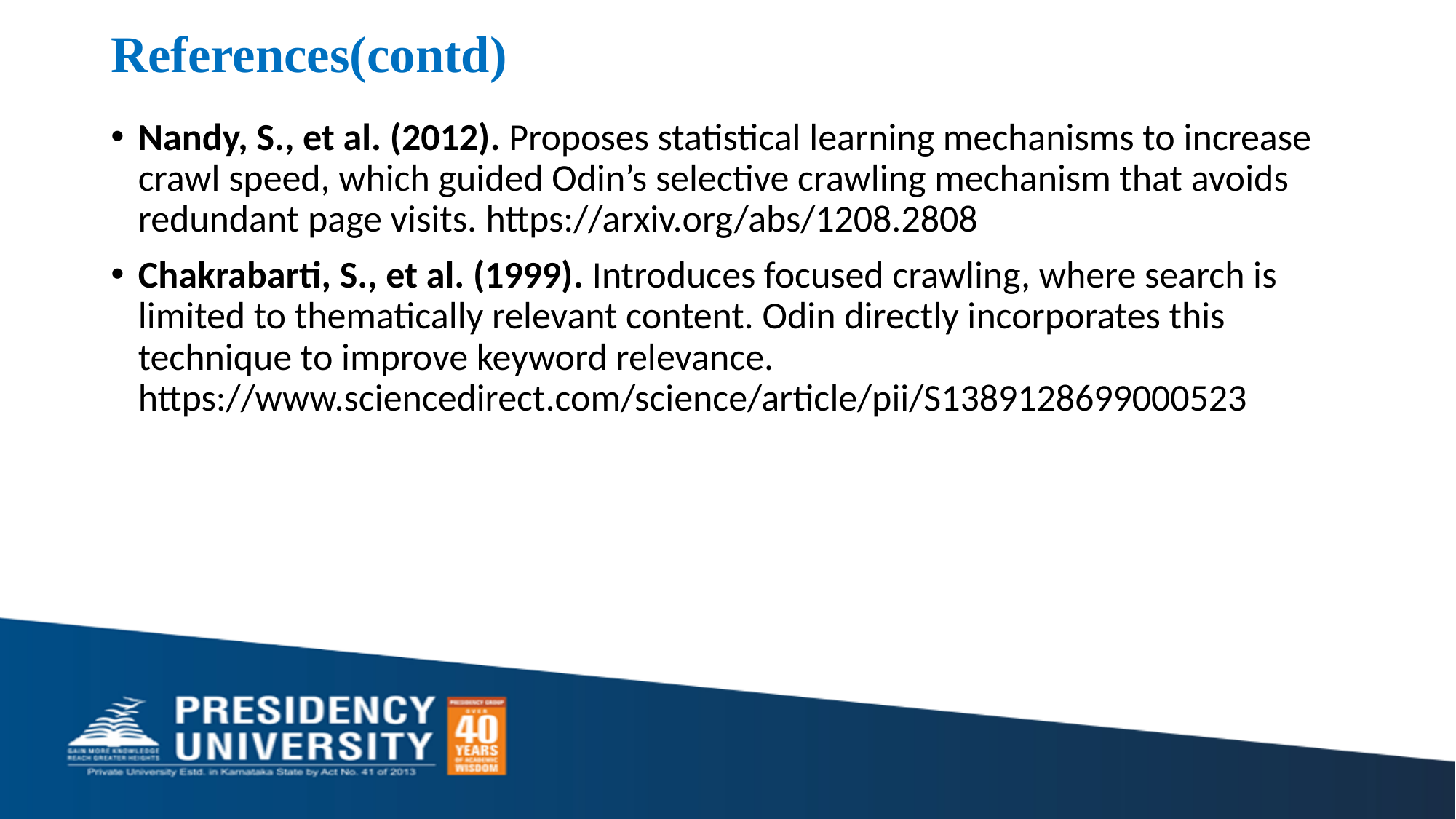

# References(contd)
Nandy, S., et al. (2012). Proposes statistical learning mechanisms to increase crawl speed, which guided Odin’s selective crawling mechanism that avoids redundant page visits. https://arxiv.org/abs/1208.2808
Chakrabarti, S., et al. (1999). Introduces focused crawling, where search is limited to thematically relevant content. Odin directly incorporates this technique to improve keyword relevance. https://www.sciencedirect.com/science/article/pii/S1389128699000523

17